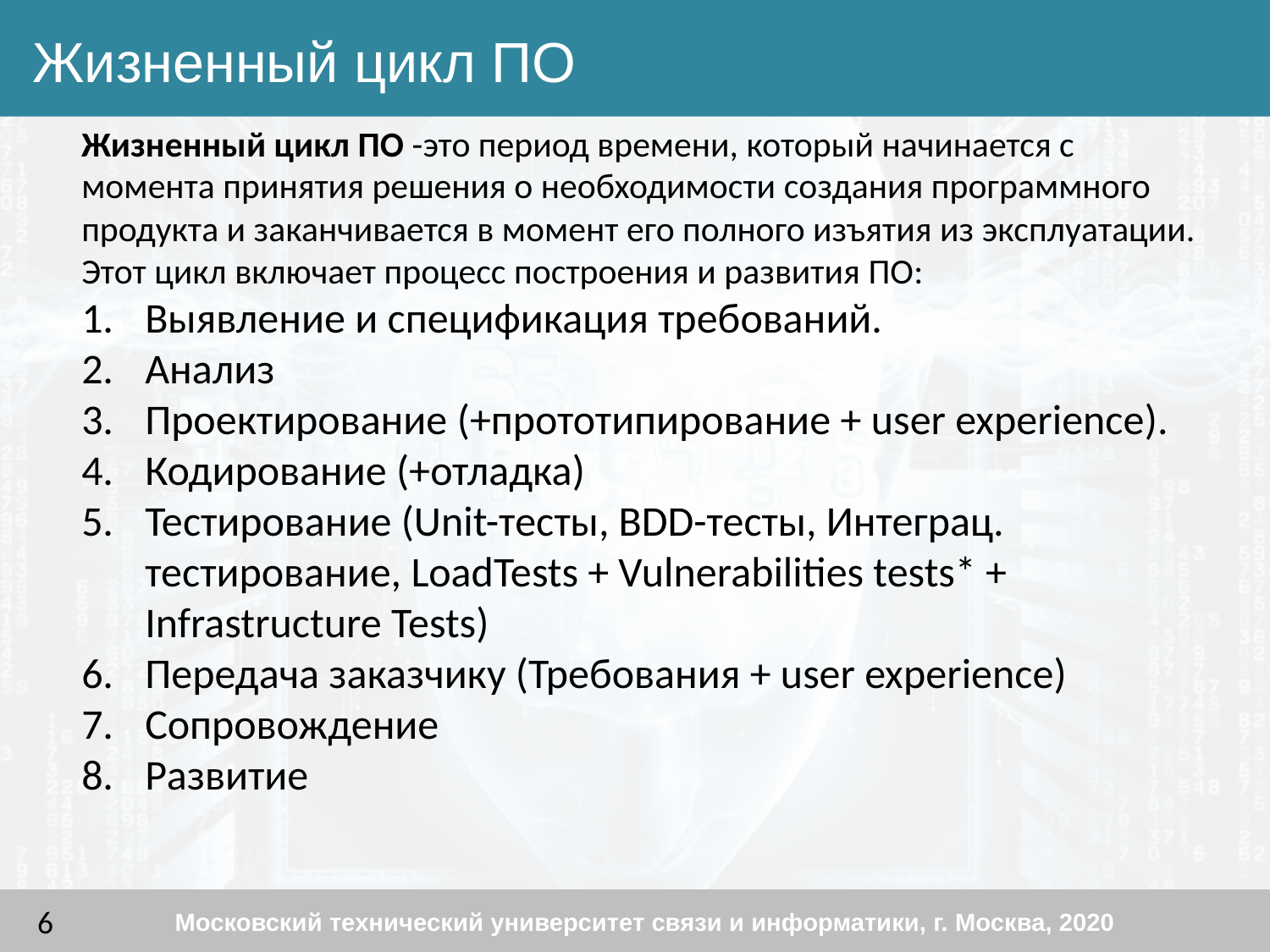

Жизненный цикл ПО
Жизненный цикл ПО -это период времени, который начинается с момента принятия решения о необходимости создания программного продукта и заканчивается в момент его полного изъятия из эксплуатации.
Этот цикл включает процесс построения и развития ПО:
Выявление и спецификация требований.
Анализ
Проектирование (+прототипирование + user experience).
Кодирование (+отладка)
Тестирование (Unit-тесты, BDD-тесты, Интеграц. тестирование, LoadTests + Vulnerabilities tests* + Infrastructure Tests)
Передача заказчику (Требования + user experience)
Сопровождение
Развитие

6
Московский технический университет связи и информатики, г. Москва, 2020